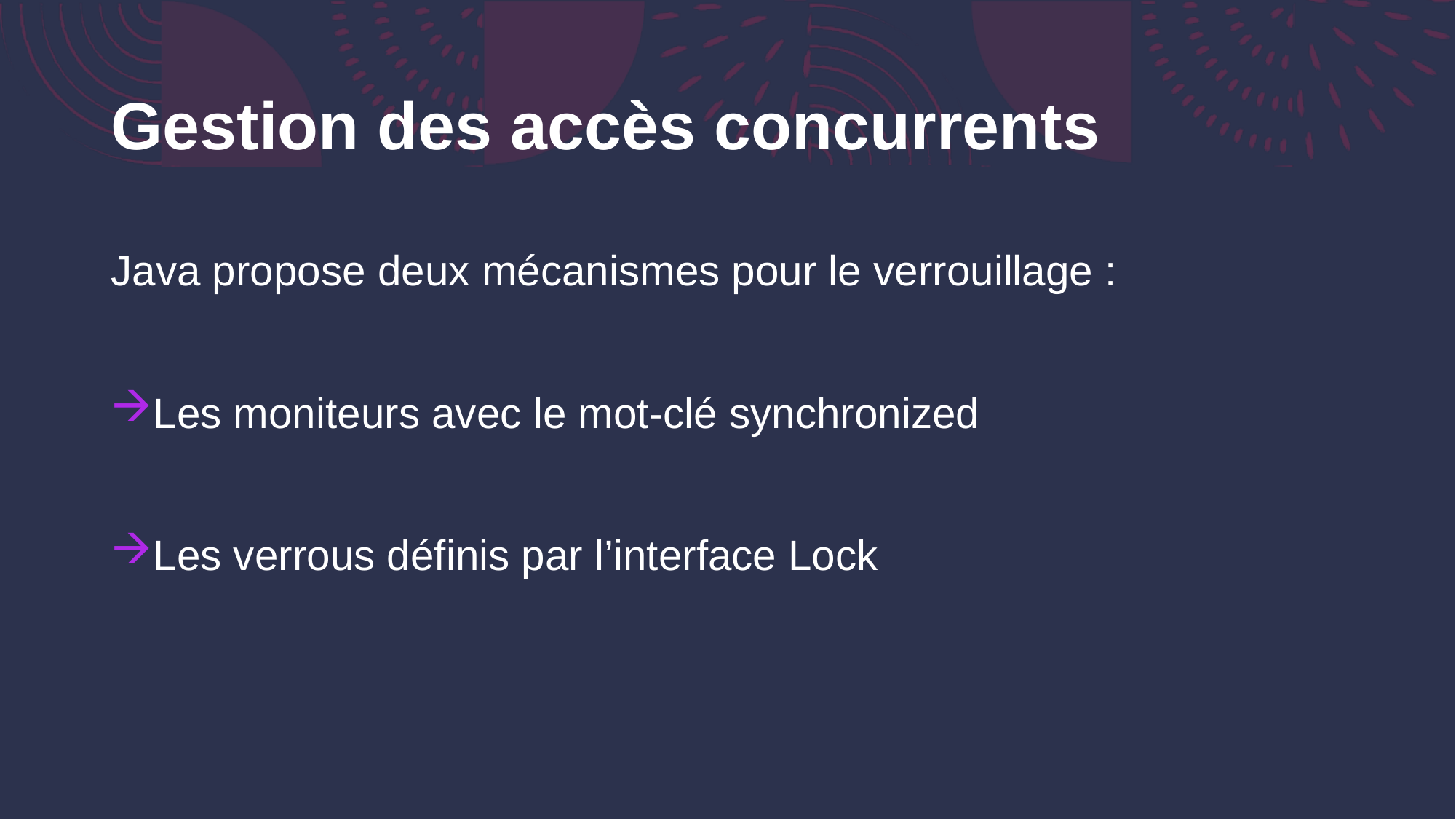

# Gestion des accès concurrents
Java propose deux mécanismes pour le verrouillage :

Les moniteurs avec le mot-clé synchronized

Les verrous définis par l’interface Lock